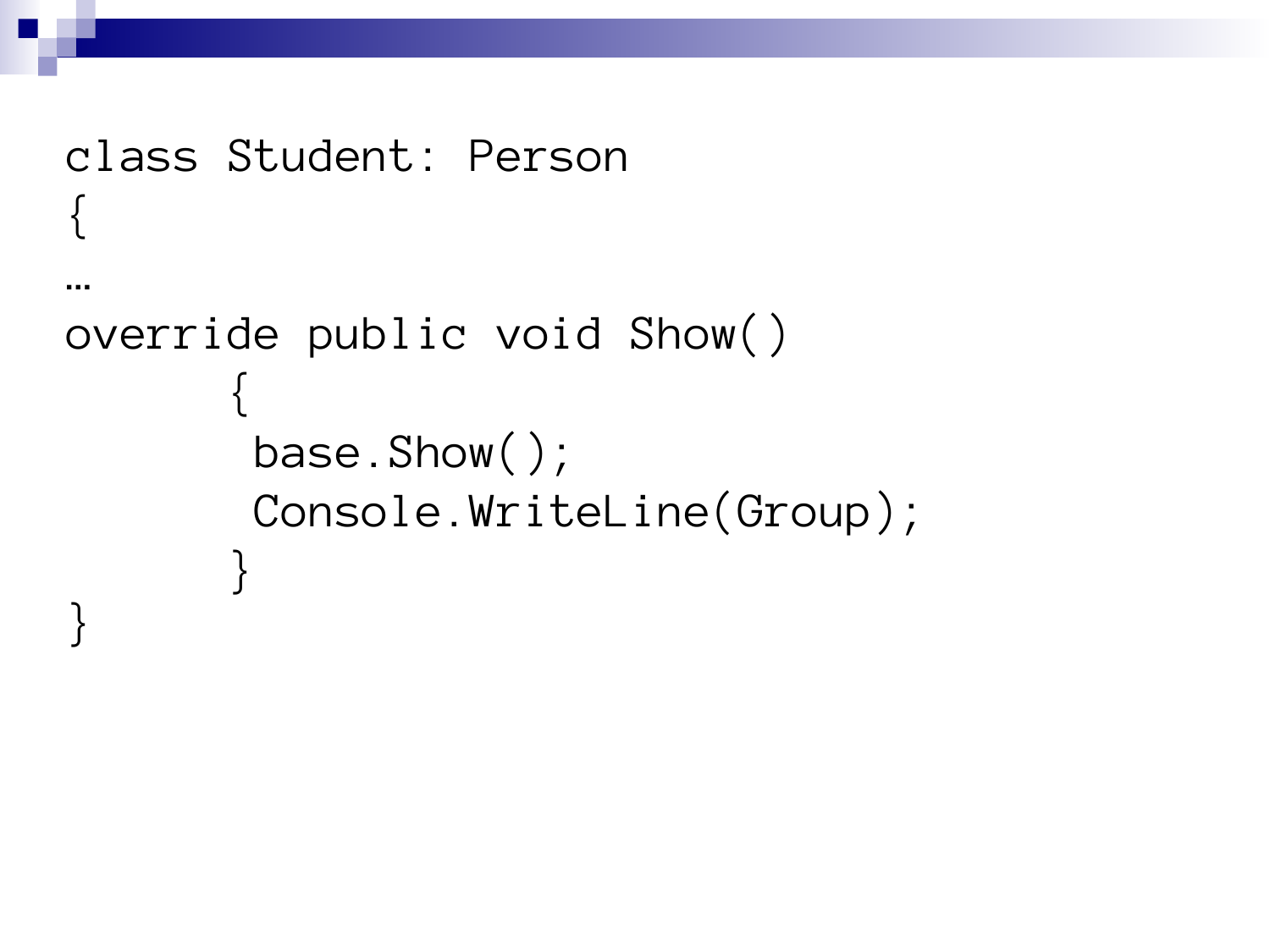

сlass Student: Person
{
…
override public void Show()
      {
       base.Show();
       Console.WriteLine(Group);
      }
}